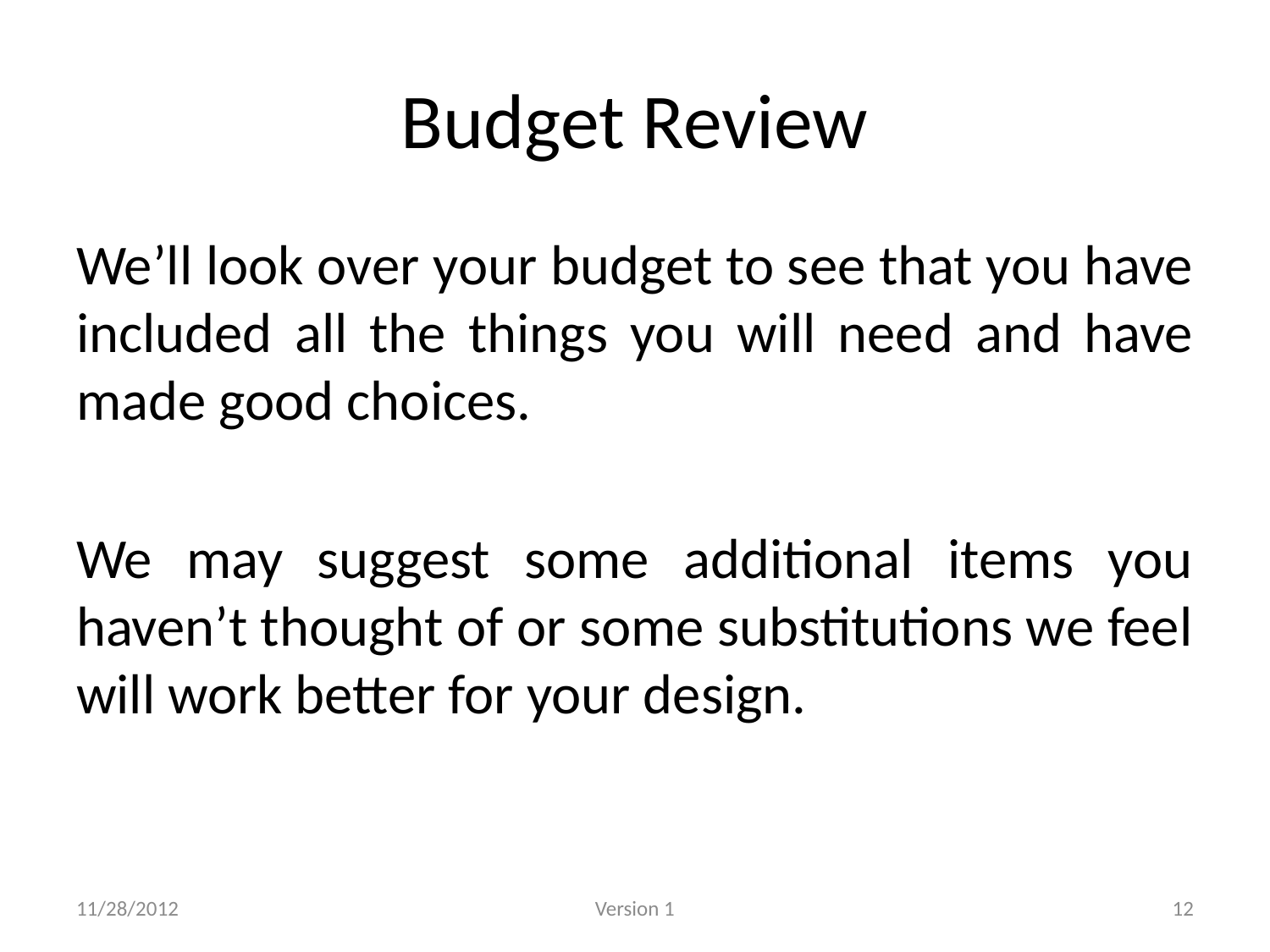

# Budget Review
We’ll look over your budget to see that you have included all the things you will need and have made good choices.

We may suggest some additional items you haven’t thought of or some substitutions we feel will work better for your design.
11/28/2012
Version 1
12